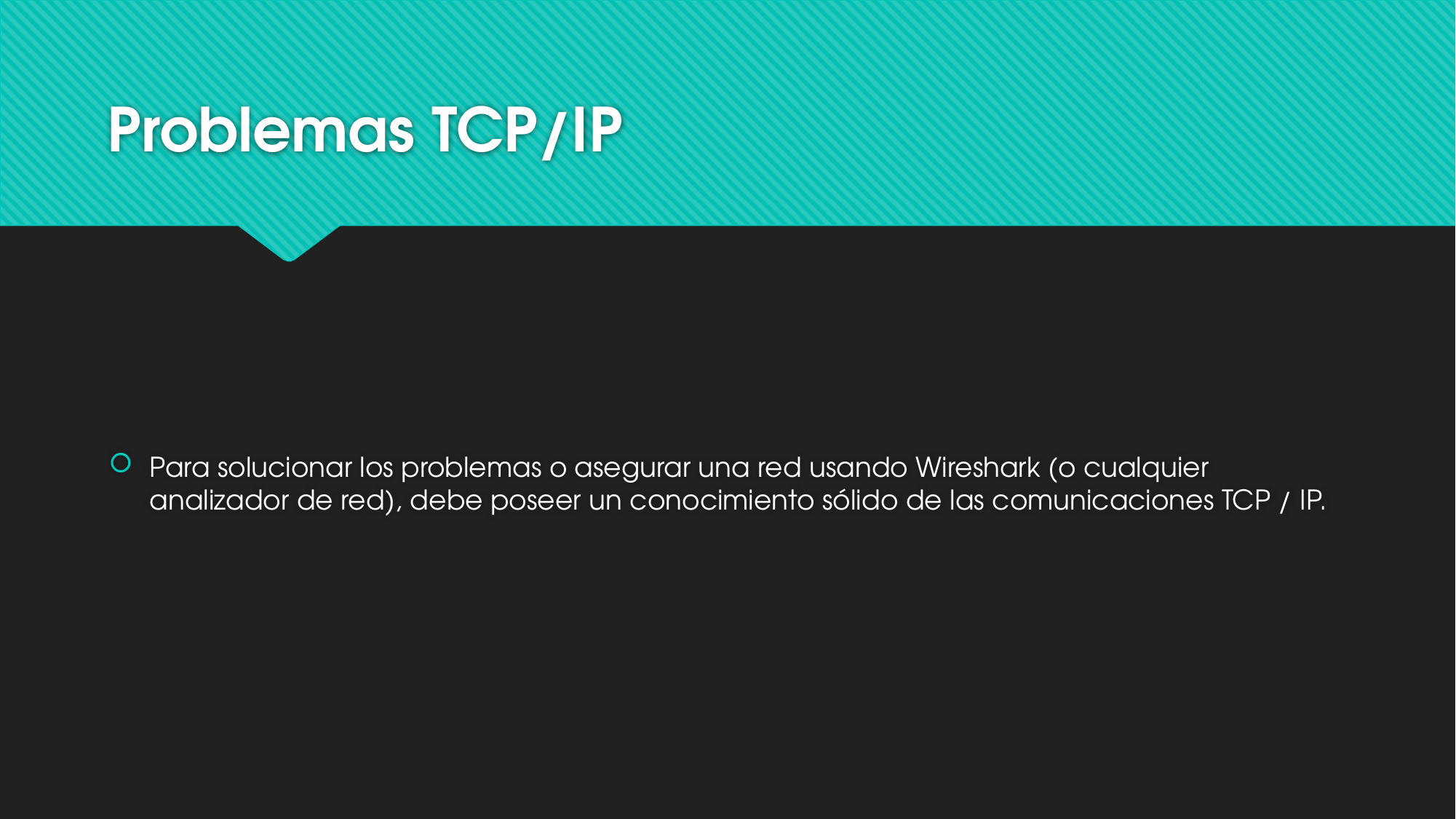

# Problemas TCP/IP
Para solucionar los problemas o asegurar una red usando Wireshark (o cualquier analizador de red), debe poseer un conocimiento sólido de las comunicaciones TCP / IP.